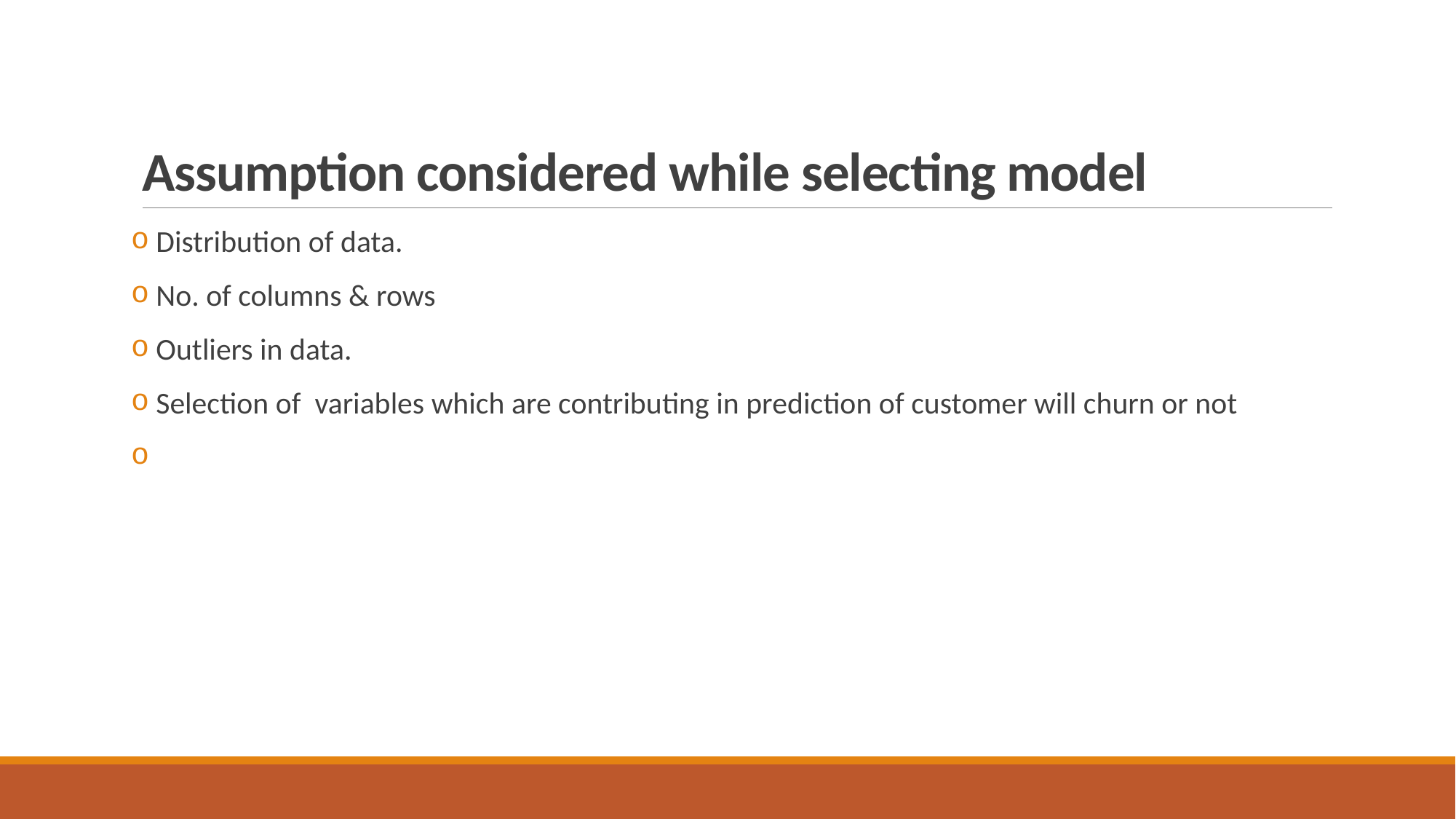

# Assumption considered while selecting model
 Distribution of data.
 No. of columns & rows
 Outliers in data.
 Selection of  variables which are contributing in prediction of customer will churn or not